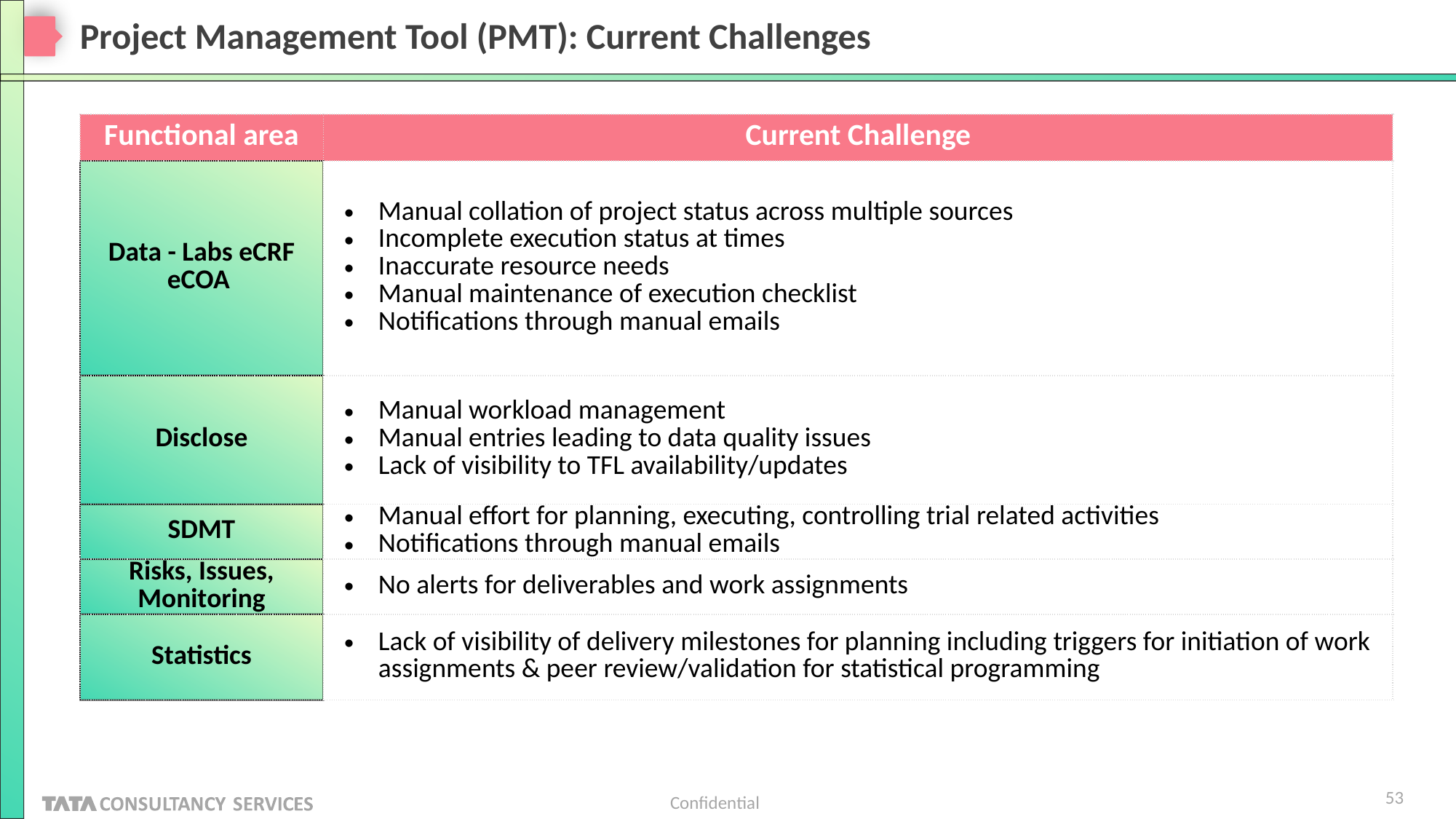

# Project Management Tool (PMT): Current Challenges
| Functional area | Current Challenge |
| --- | --- |
| Data - Labs eCRF eCOA | Manual collation of project status across multiple sources Incomplete execution status at times Inaccurate resource needs Manual maintenance of execution checklist Notifications through manual emails |
| Disclose | Manual workload management Manual entries leading to data quality issues Lack of visibility to TFL availability/updates |
| SDMT | Manual effort for planning, executing, controlling trial related activities Notifications through manual emails |
| Risks, Issues, Monitoring | No alerts for deliverables and work assignments |
| Statistics | Lack of visibility of delivery milestones for planning including triggers for initiation of work assignments & peer review/validation for statistical programming |
53